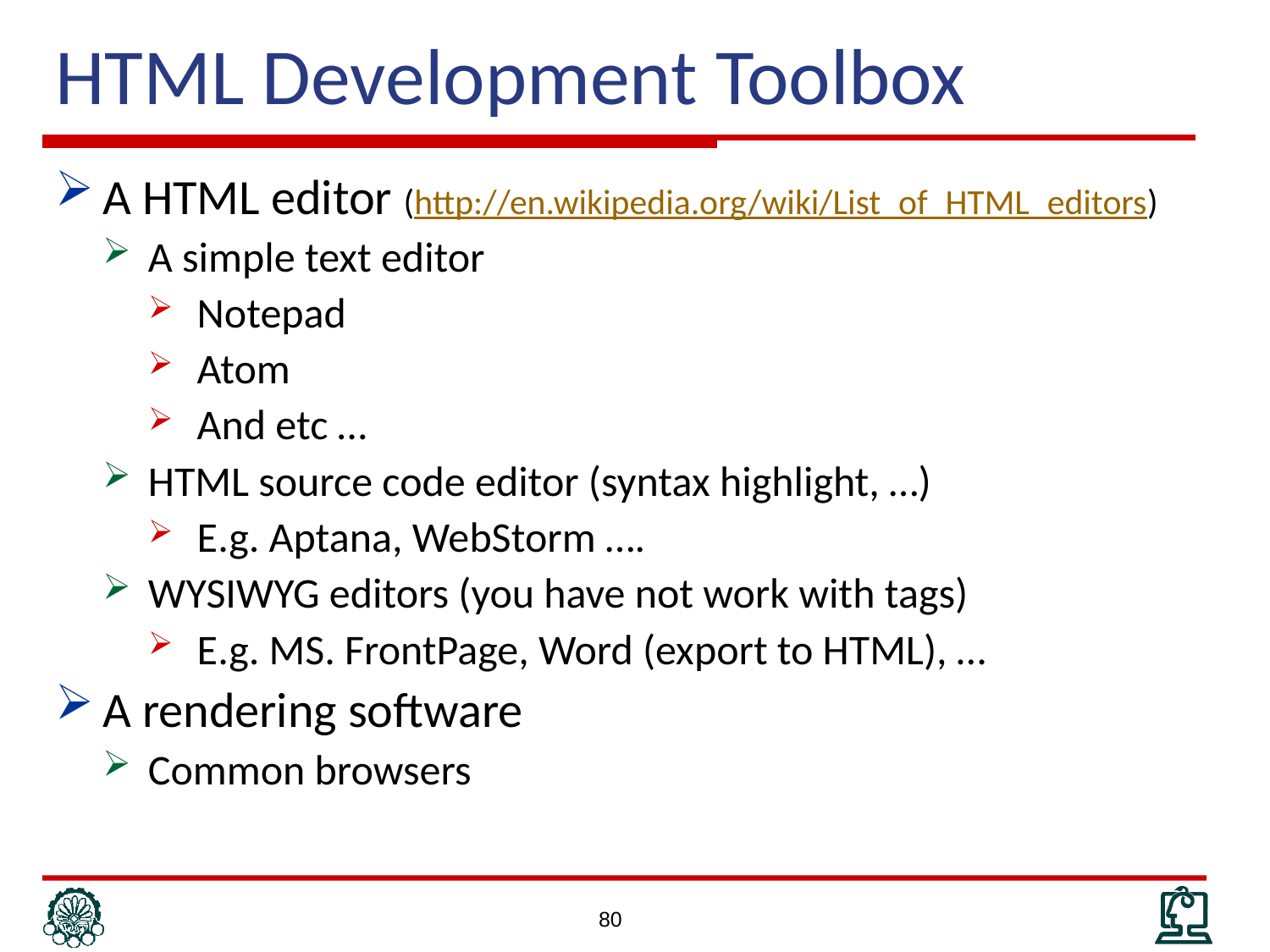

# HTML Development Toolbox
A HTML editor (http://en.wikipedia.org/wiki/List_of_HTML_editors)
A simple text editor
Notepad
Atom
And etc …
HTML source code editor (syntax highlight, …)
E.g. Aptana, WebStorm ….
WYSIWYG editors (you have not work with tags)
E.g. MS. FrontPage, Word (export to HTML), …
A rendering software
Common browsers

80